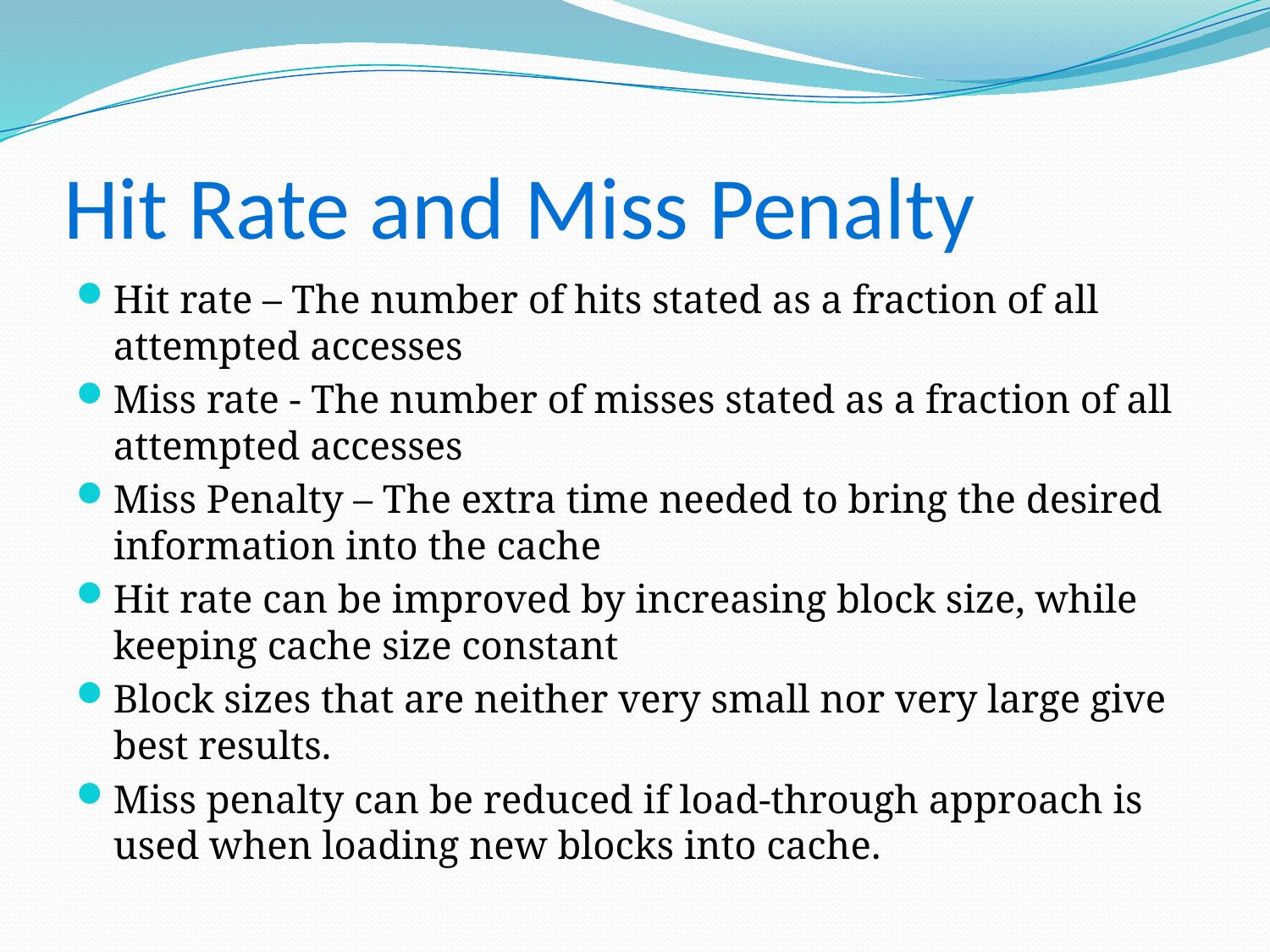

# Hit Rate and Miss Penalty
Hit rate – The number of hits stated as a fraction of all attempted accesses
Miss rate - The number of misses stated as a fraction of all attempted accesses
Miss Penalty – The extra time needed to bring the desired information into the cache
Hit rate can be improved by increasing block size, while keeping cache size constant
Block sizes that are neither very small nor very large give best results.
Miss penalty can be reduced if load-through approach is used when loading new blocks into cache.